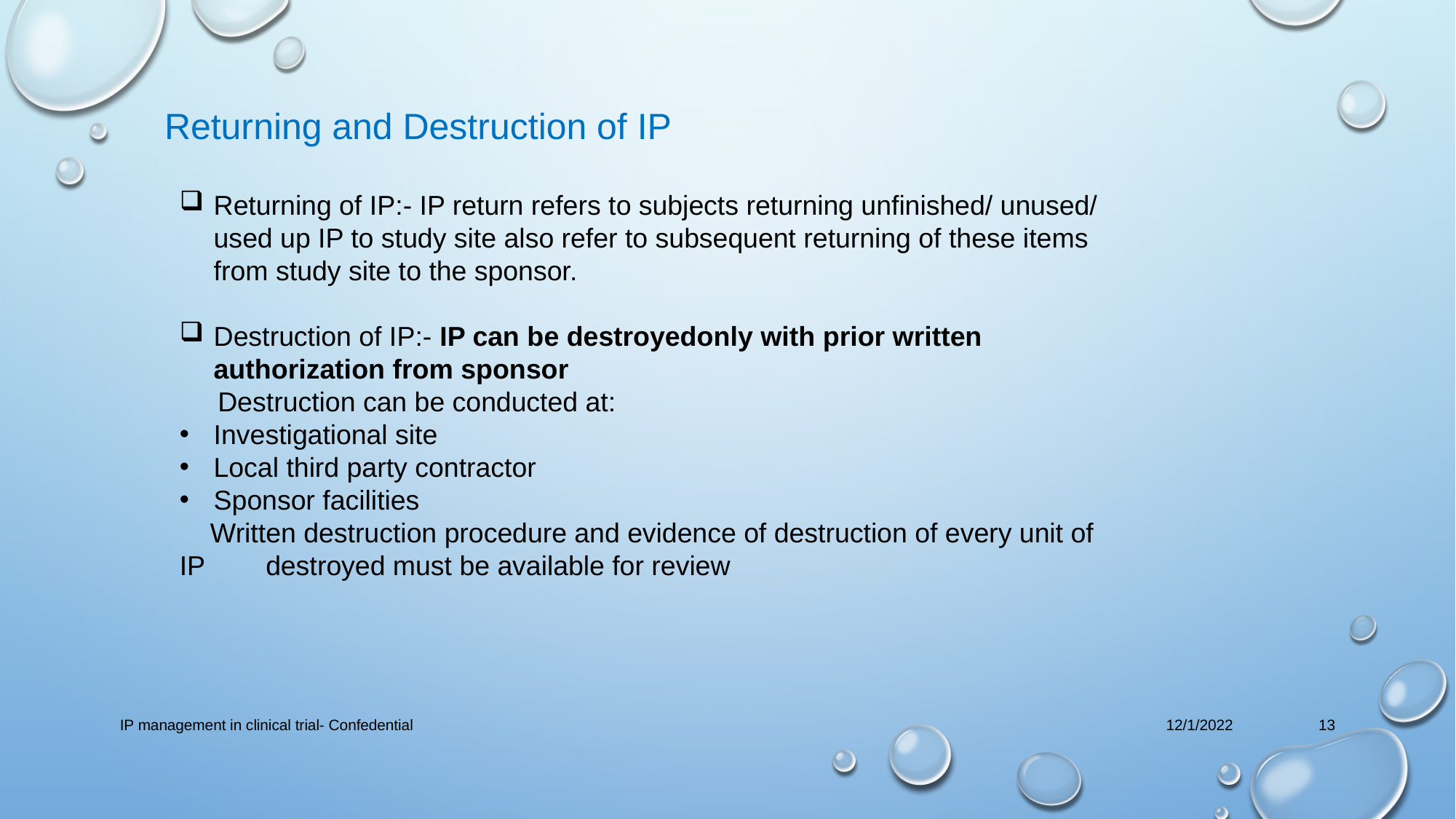

Returning and Destruction of IP
Returning of IP:- IP return refers to subjects returning unfinished/ unused/ used up IP to study site also refer to subsequent returning of these items from study site to the sponsor.

Destruction of IP:- IP can be destroyedonly with prior written authorization from sponsor
     Destruction can be conducted at:
Investigational site
Local third party contractor
Sponsor facilities
    Written destruction procedure and evidence of destruction of every unit of IP        destroyed must be available for review
IP management in clinical trial- Confedential
12/1/2022
13